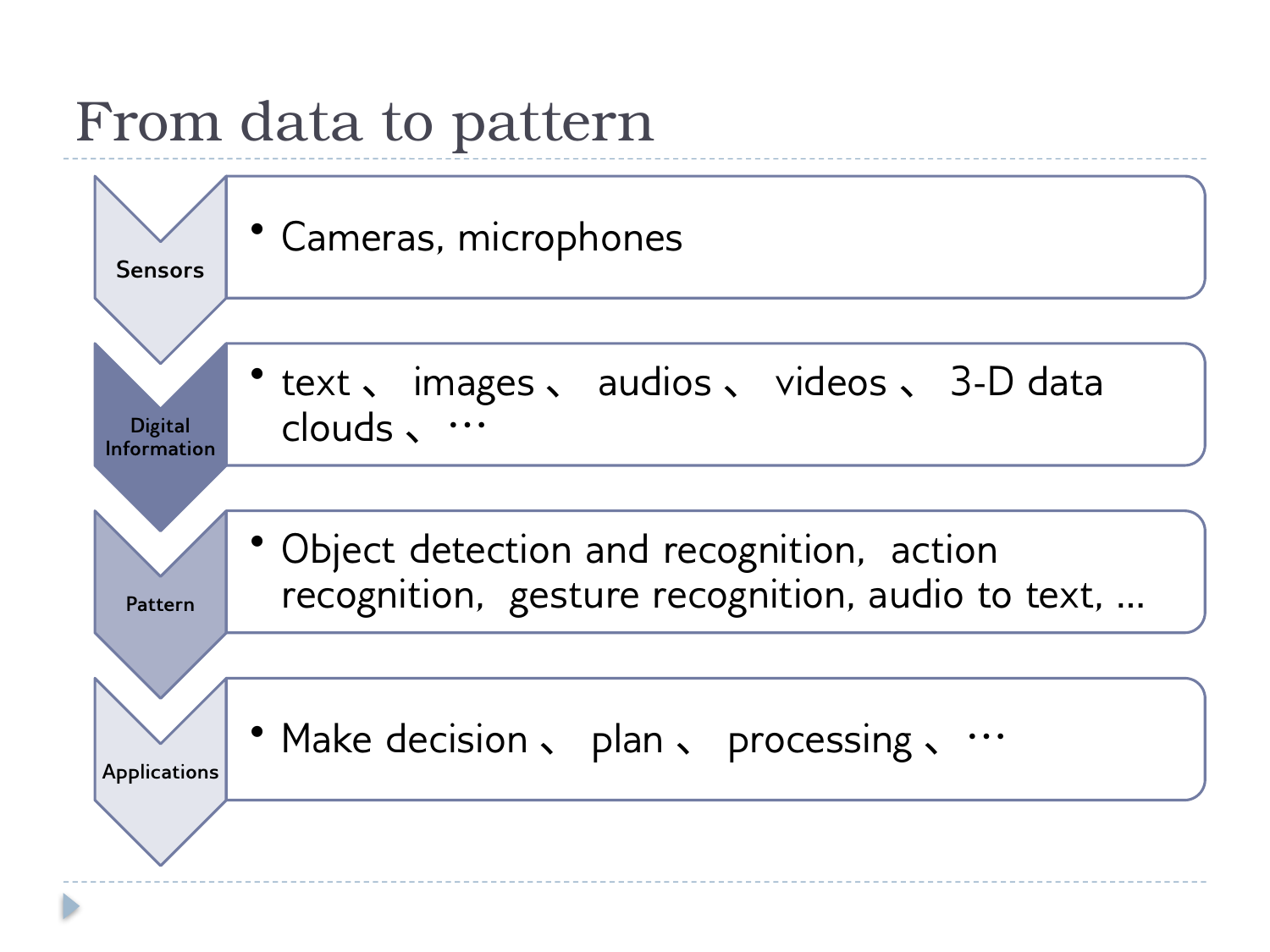

# From data to pattern
Sensors
Cameras, microphones
Digital Information
text、images、audios、videos、3-D data clouds、…
Pattern
Object detection and recognition,  action recognition,  gesture recognition, audio to text, …
Applications
Make decision、plan、processing、…